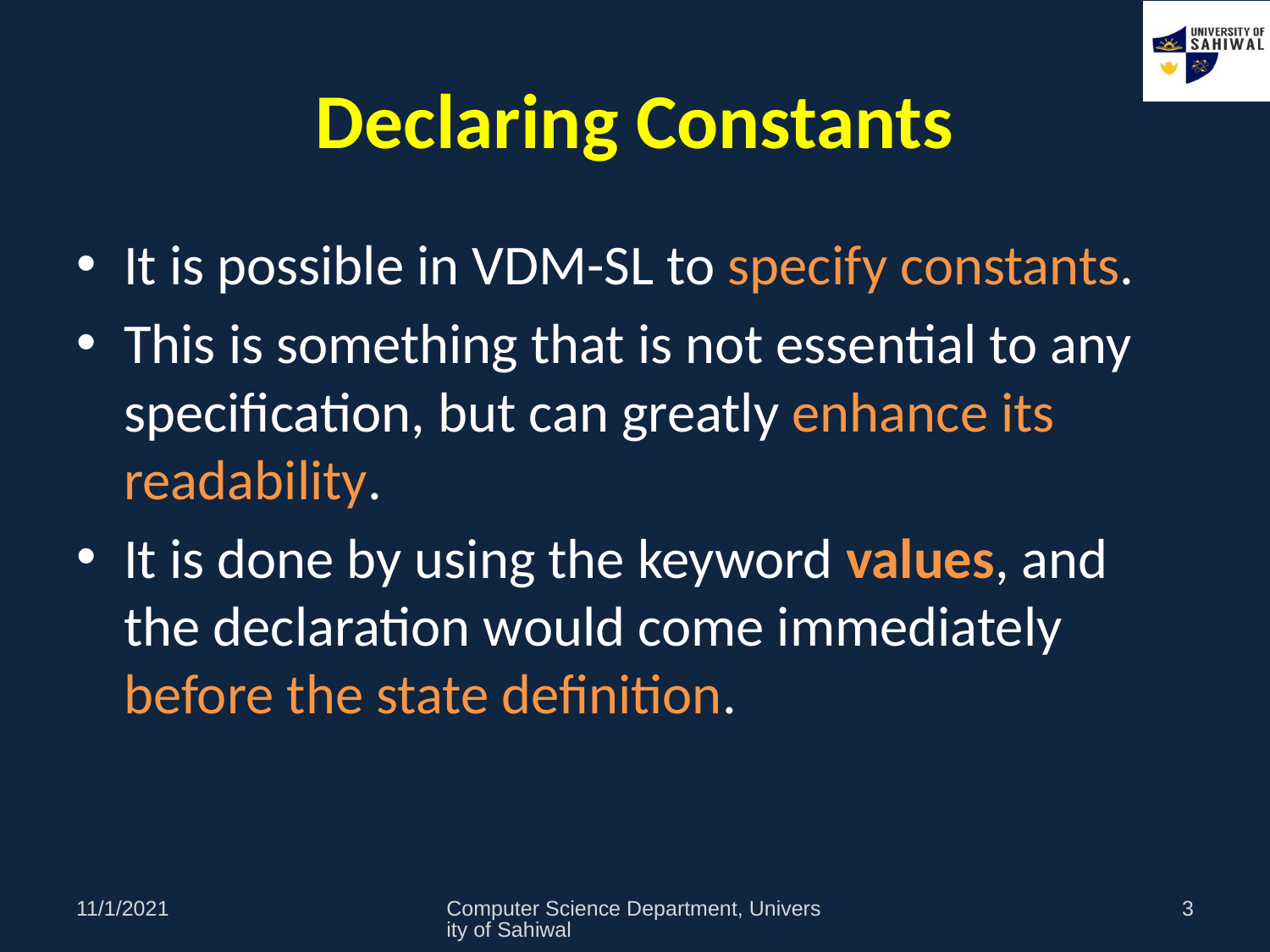

# Declaring Constants
It is possible in VDM-SL to specify constants.
This is something that is not essential to any specification, but can greatly enhance its readability.
It is done by using the keyword values, and the declaration would come immediately before the state definition.
11/1/2021
Computer Science Department, University of Sahiwal
3